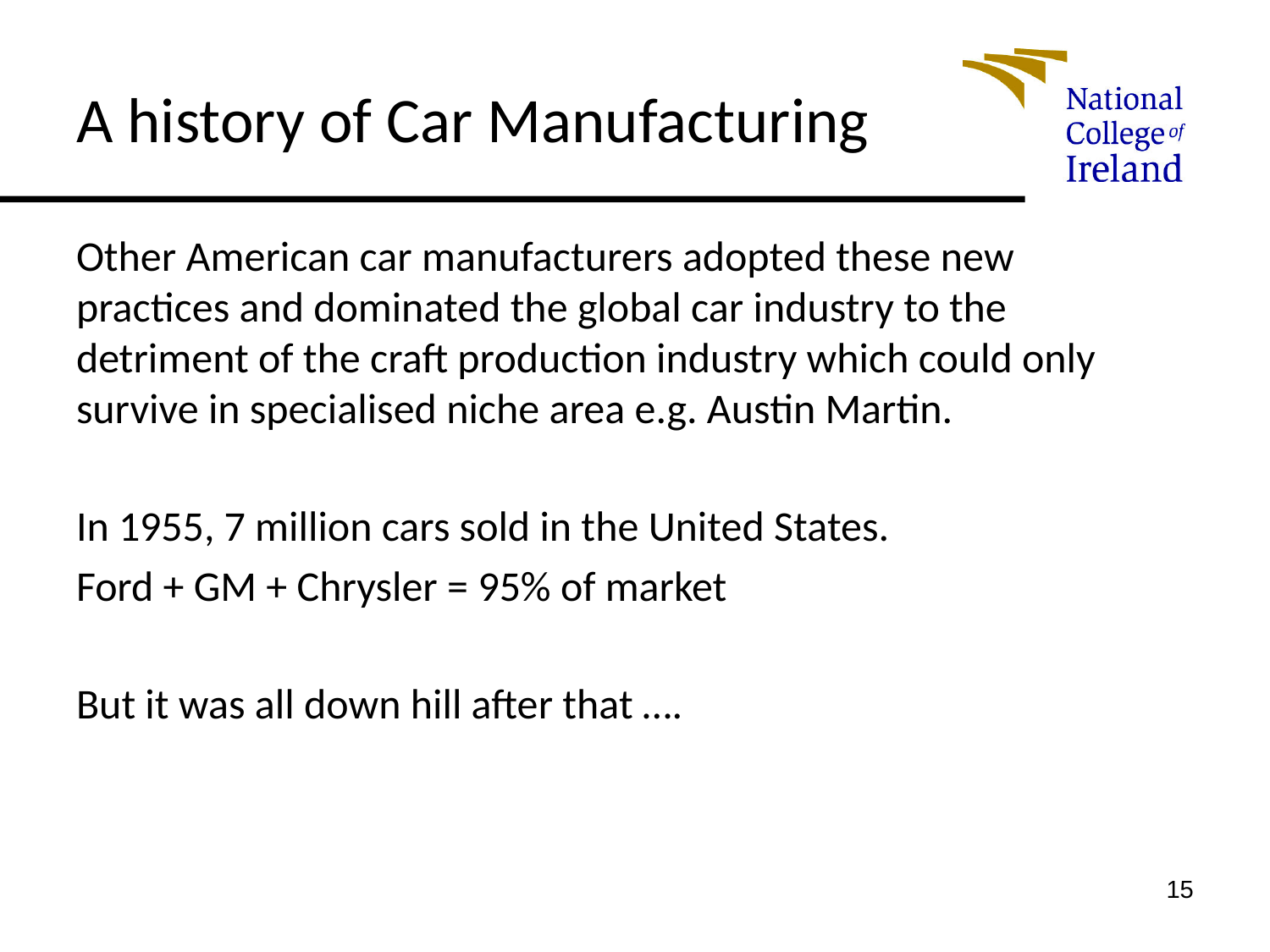

# A history of Car Manufacturing
Other American car manufacturers adopted these new practices and dominated the global car industry to the detriment of the craft production industry which could only survive in specialised niche area e.g. Austin Martin.

In 1955, 7 million cars sold in the United States.
Ford + GM + Chrysler = 95% of market

But it was all down hill after that ….
15